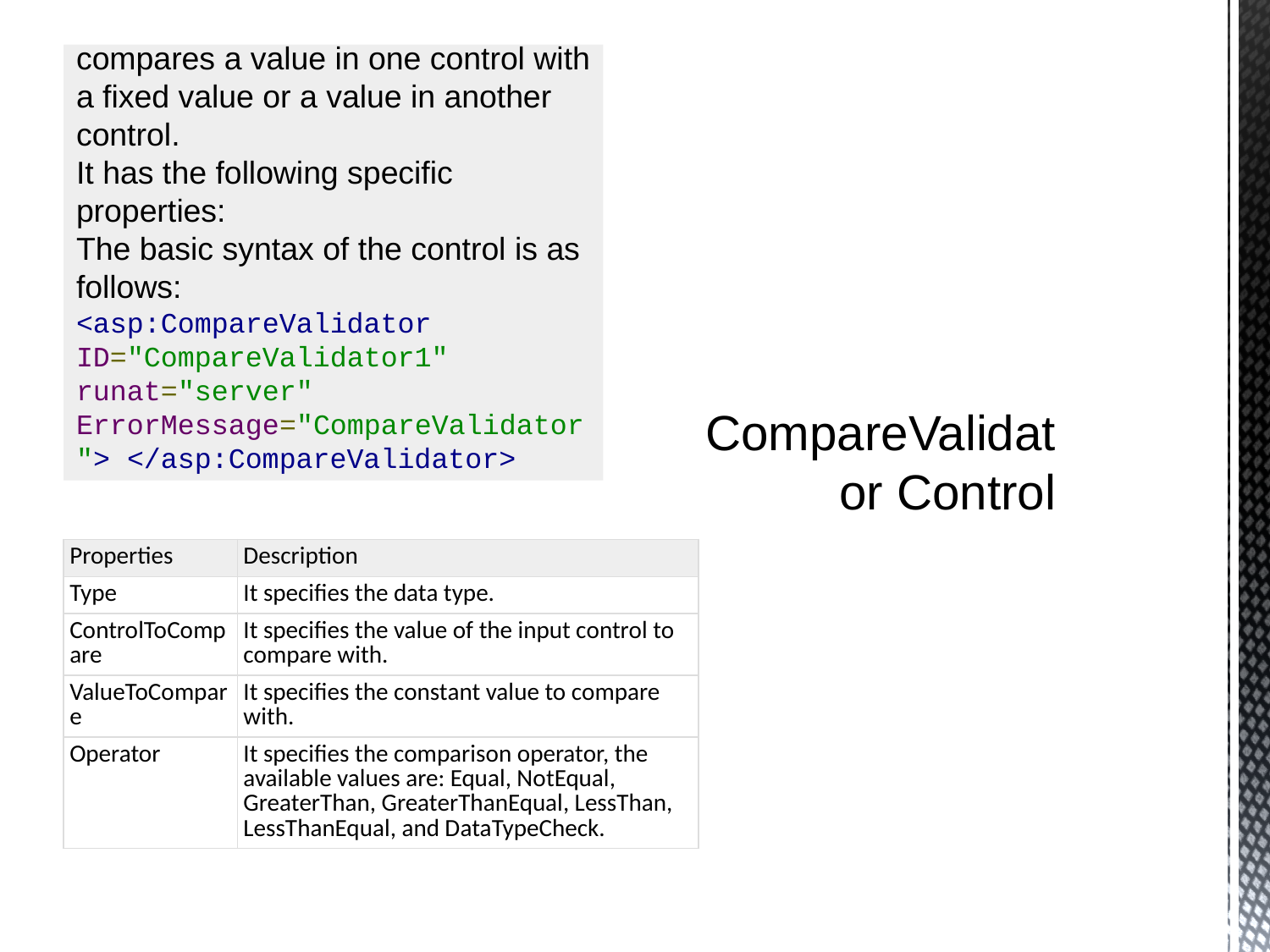

compares a value in one control with a fixed value or a value in another control.
It has the following specific properties:
The basic syntax of the control is as follows:
<asp:CompareValidator ID="CompareValidator1" runat="server" ErrorMessage="CompareValidator"> </asp:CompareValidator>
# CompareValidator Control
| Properties | Description |
| --- | --- |
| Type | It specifies the data type. |
| ControlToCompare | It specifies the value of the input control to compare with. |
| ValueToCompare | It specifies the constant value to compare with. |
| Operator | It specifies the comparison operator, the available values are: Equal, NotEqual, GreaterThan, GreaterThanEqual, LessThan, LessThanEqual, and DataTypeCheck. |